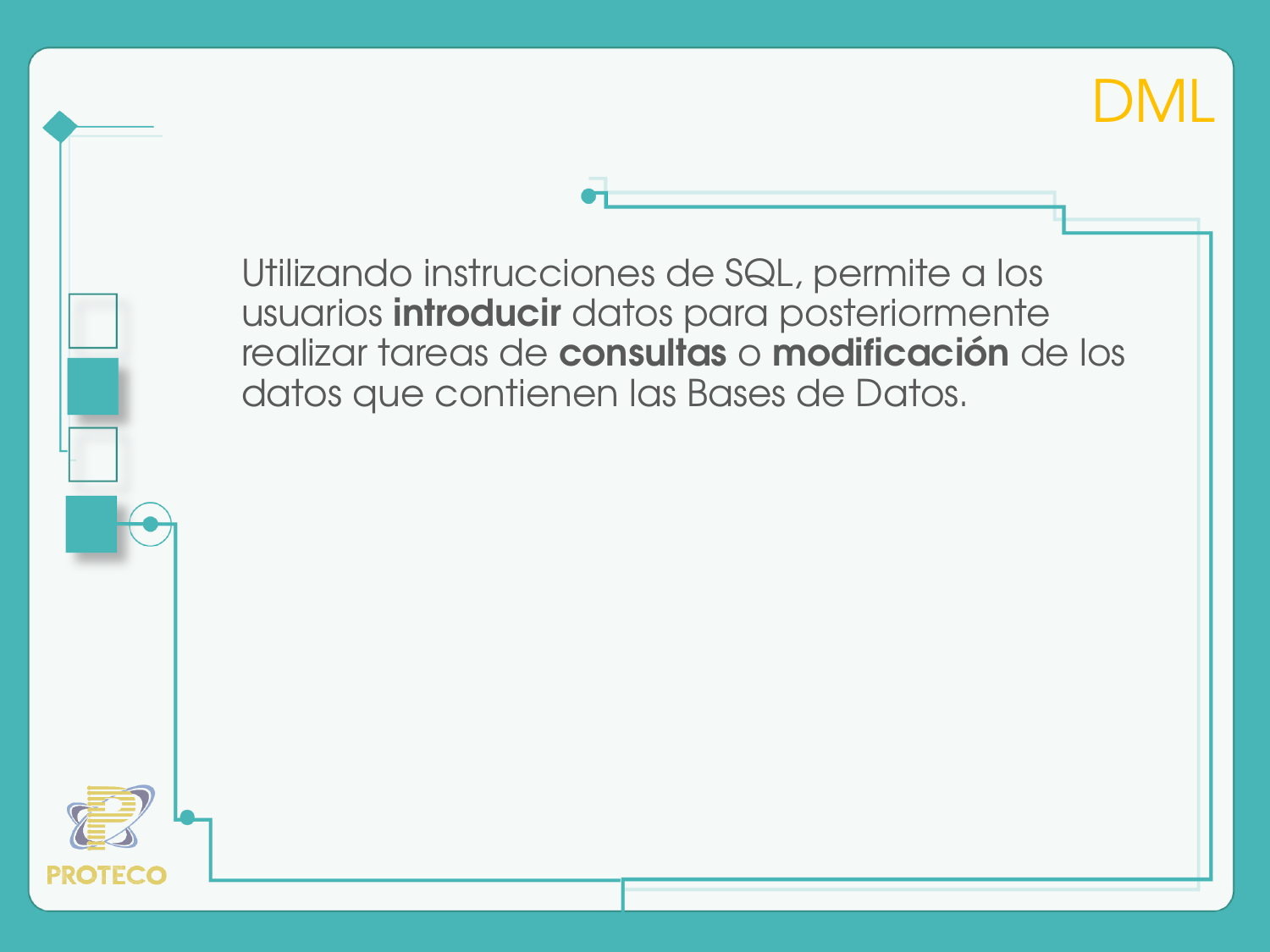

# DML
Utilizando instrucciones de SQL, permite a los usuarios introducir datos para posteriormente realizar tareas de consultas o modificación de los datos que contienen las Bases de Datos.